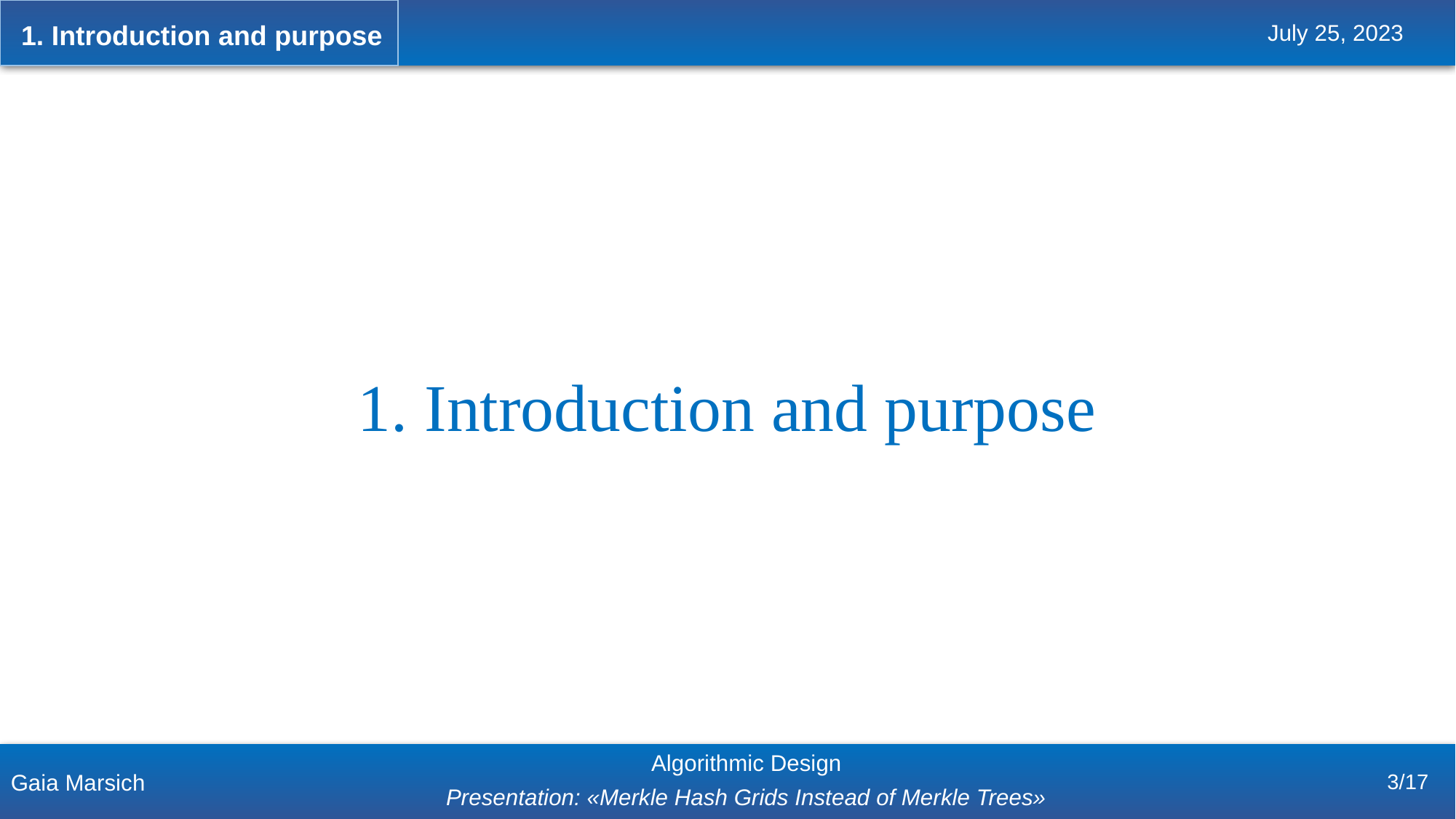

1. Introduction and purpose

July 25, 2023

1. Introduction and purpose
Gaia Marsich
Algorithmic Design

Presentation: «Merkle Hash Grids Instead of Merkle Trees»

3/17